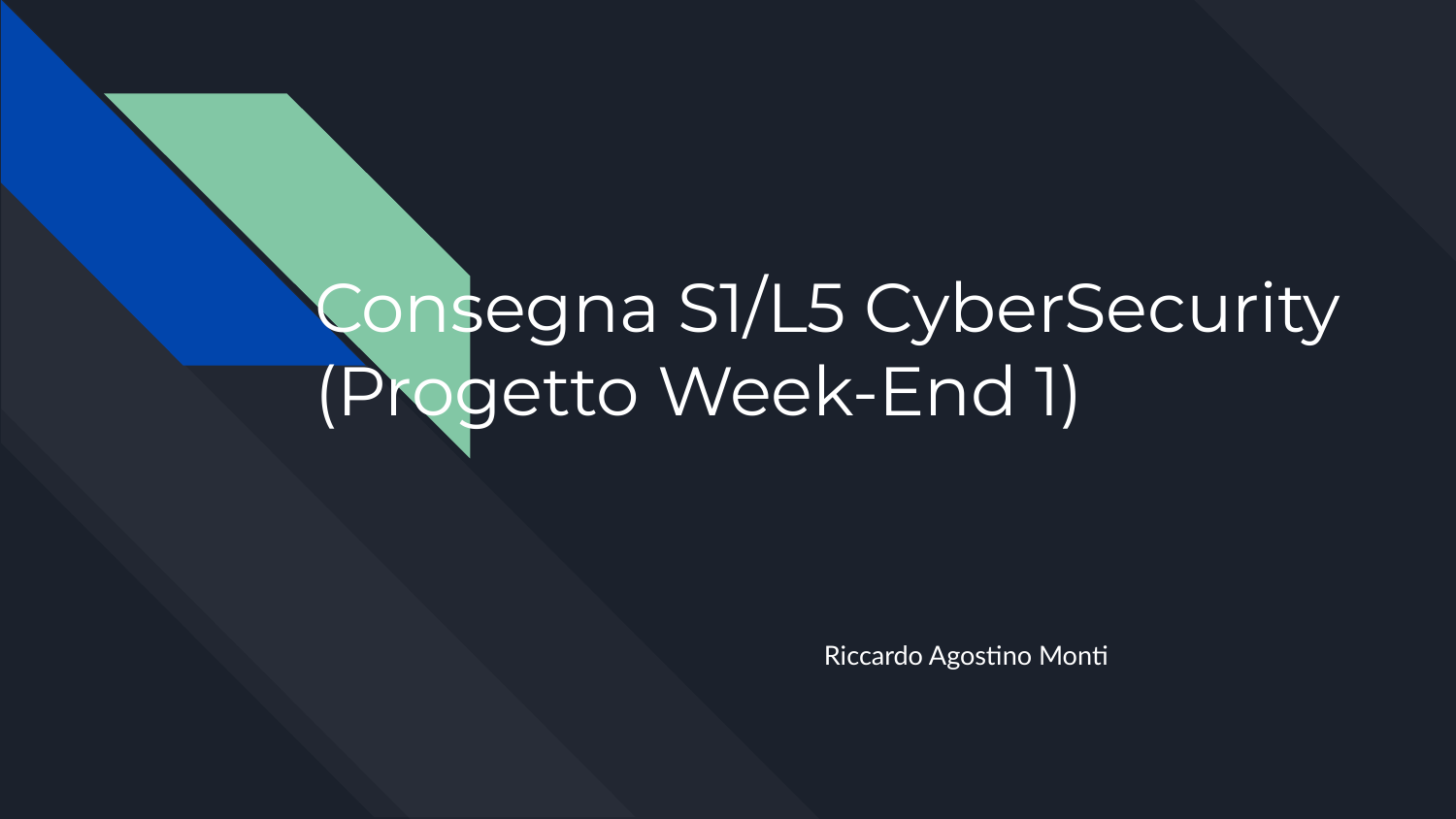

# Consegna S1/L5 CyberSecurity (Progetto Week-End 1)
Riccardo Agostino Monti